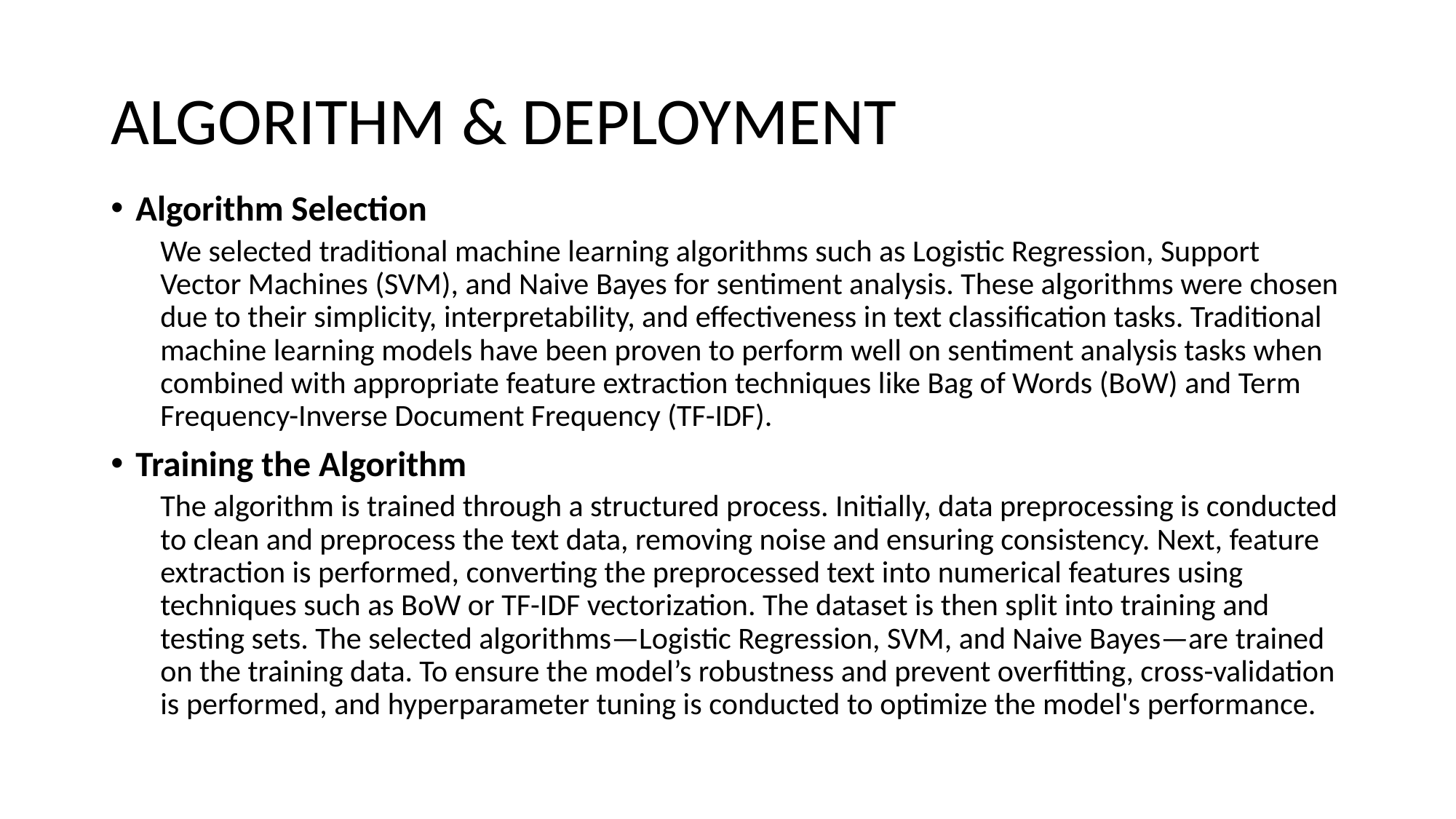

# ALGORITHM & DEPLOYMENT
Algorithm Selection
We selected traditional machine learning algorithms such as Logistic Regression, Support Vector Machines (SVM), and Naive Bayes for sentiment analysis. These algorithms were chosen due to their simplicity, interpretability, and effectiveness in text classification tasks. Traditional machine learning models have been proven to perform well on sentiment analysis tasks when combined with appropriate feature extraction techniques like Bag of Words (BoW) and Term Frequency-Inverse Document Frequency (TF-IDF).
Training the Algorithm
The algorithm is trained through a structured process. Initially, data preprocessing is conducted to clean and preprocess the text data, removing noise and ensuring consistency. Next, feature extraction is performed, converting the preprocessed text into numerical features using techniques such as BoW or TF-IDF vectorization. The dataset is then split into training and testing sets. The selected algorithms—Logistic Regression, SVM, and Naive Bayes—are trained on the training data. To ensure the model’s robustness and prevent overfitting, cross-validation is performed, and hyperparameter tuning is conducted to optimize the model's performance.